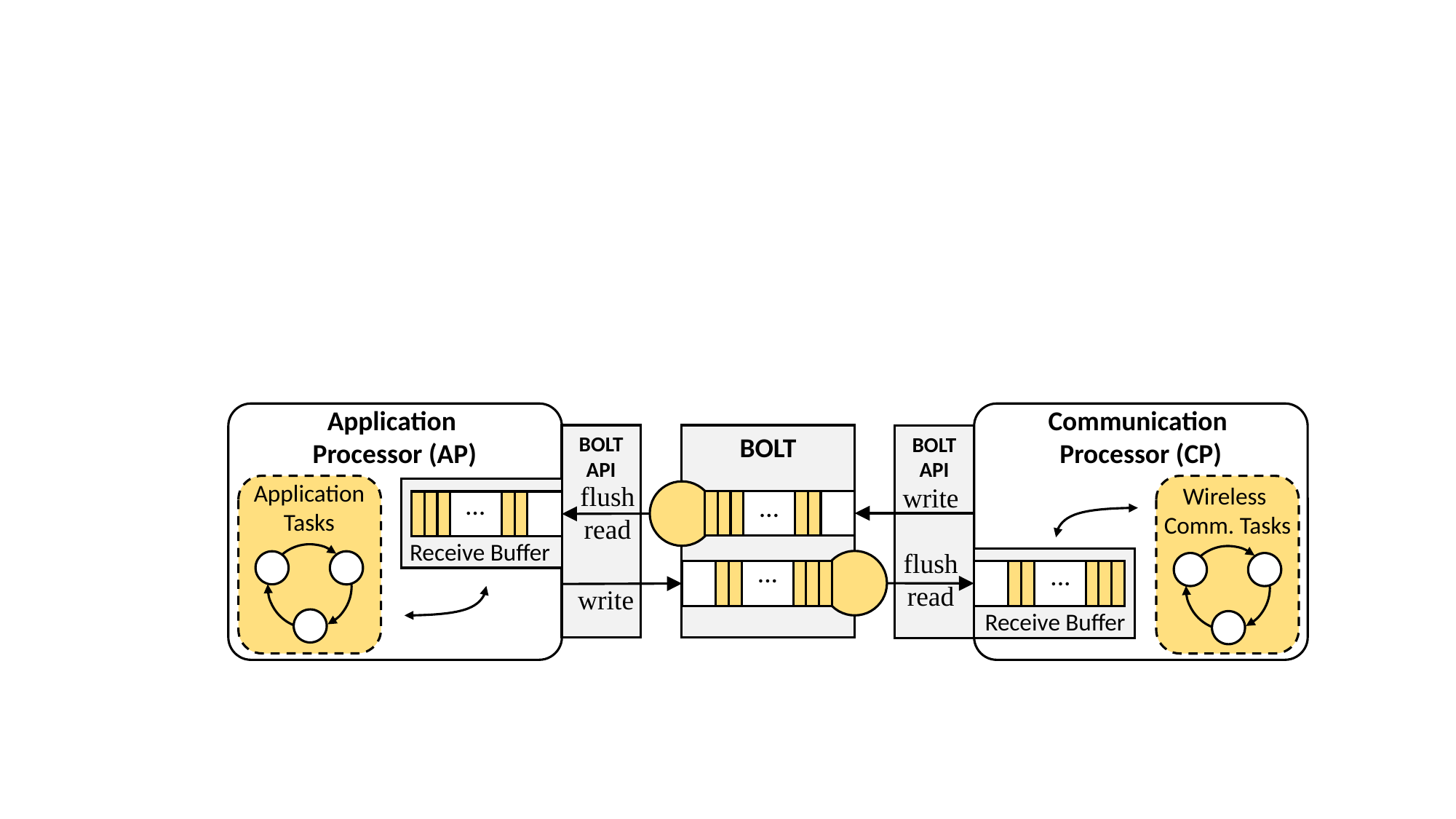

Application
Processor (AP)
Communication
Processor (CP)

Bolt API
Bolt
Bolt API
Application
Tasks
flush
read
write
Wireless
Comm. Tasks

…
…

Receive Buffer

flush
read

…
…
write
Receive Buffer